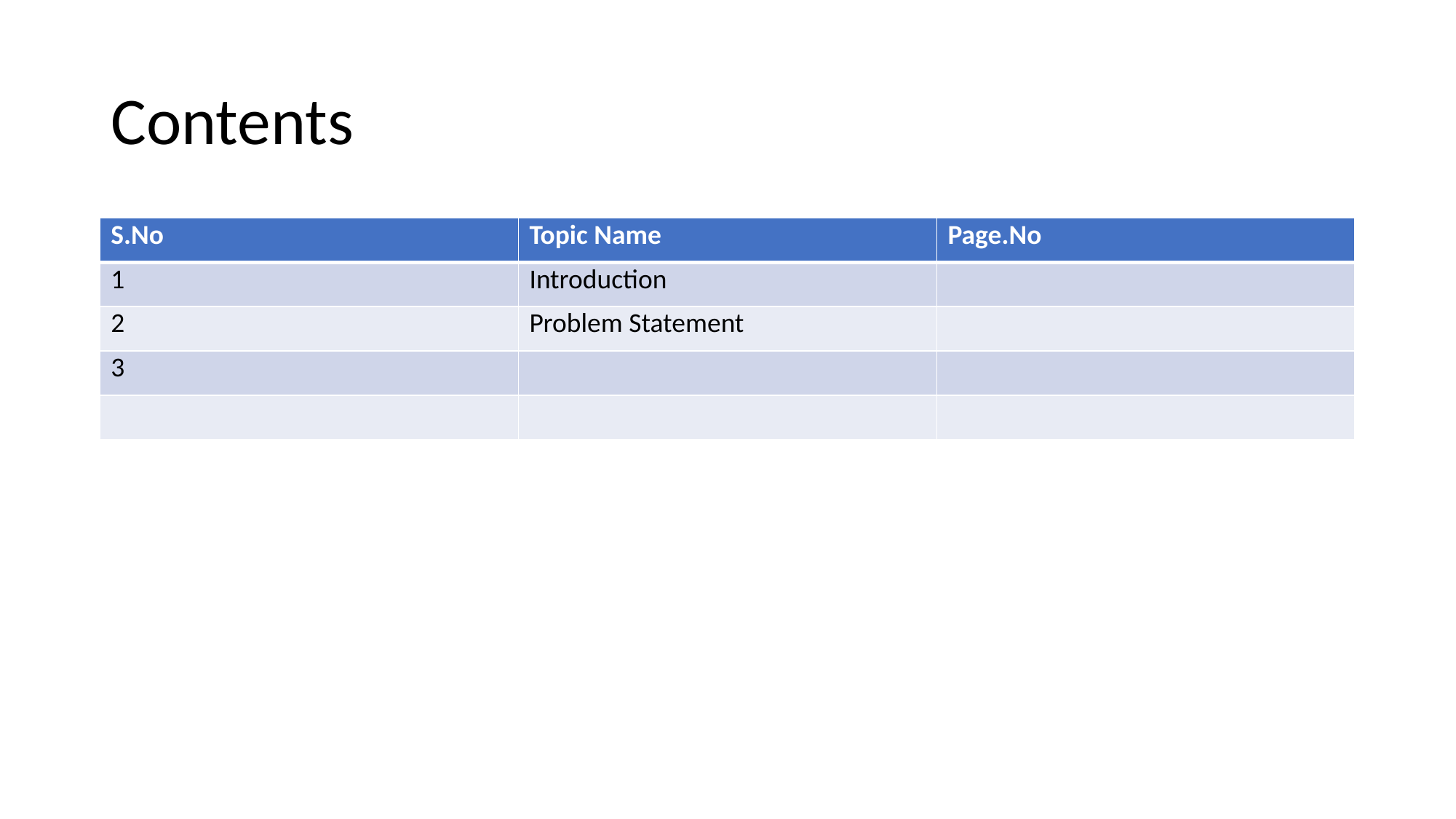

# Contents
| S.No | Topic Name | Page.No |
| --- | --- | --- |
| 1 | Introduction |  |
| 2 | Problem Statement |  |
| 3 |  |  |
|  |  |  |